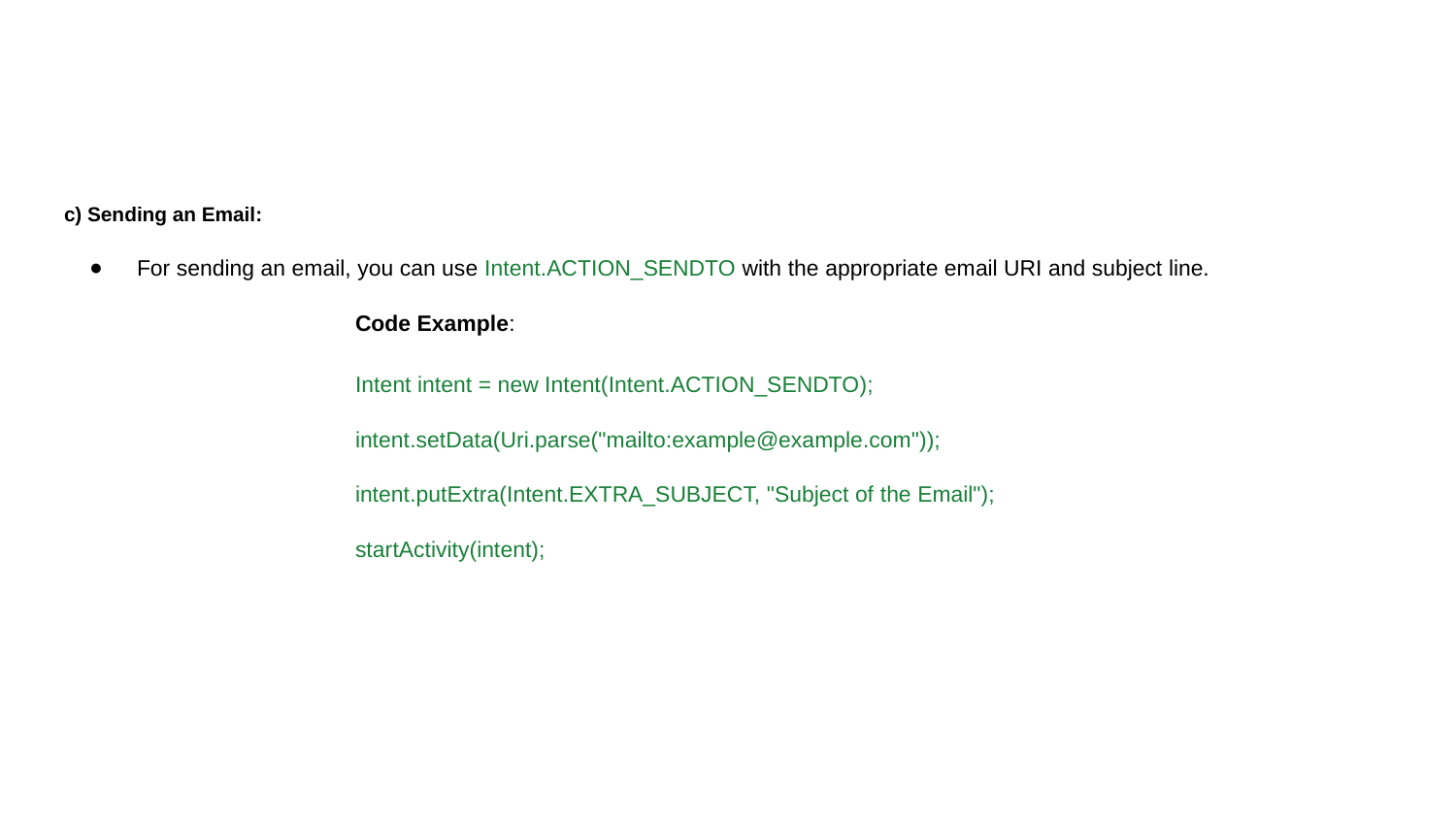

#
c) Sending an Email:
For sending an email, you can use Intent.ACTION_SENDTO with the appropriate email URI and subject line.
Code Example:
Intent intent = new Intent(Intent.ACTION_SENDTO);
intent.setData(Uri.parse("mailto:example@example.com"));
intent.putExtra(Intent.EXTRA_SUBJECT, "Subject of the Email");
startActivity(intent);